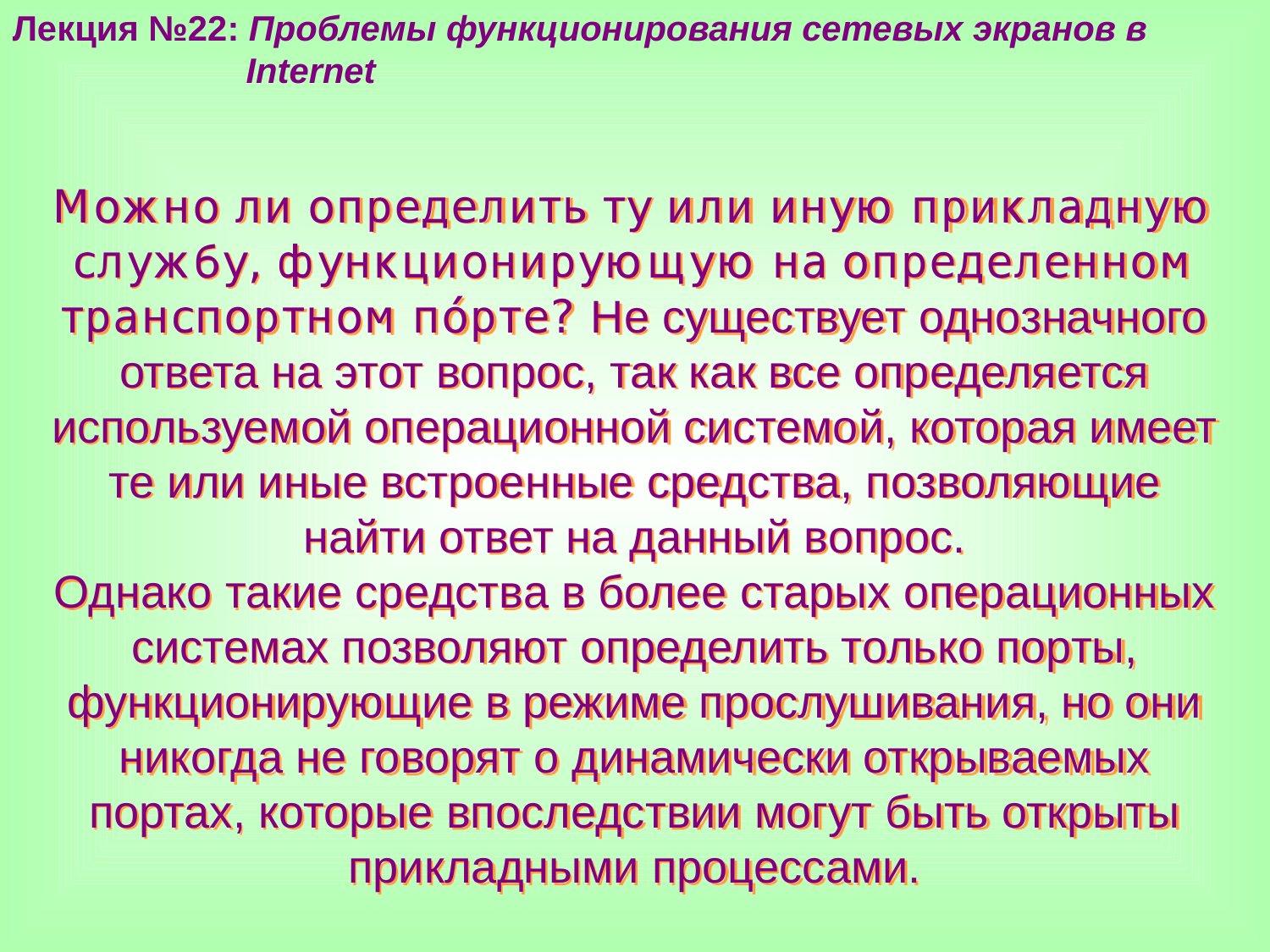

Лекция №22: Проблемы функционирования сетевых экранов в
                        Internet
Можно ли определить ту или иную прикладную службу, функционирующую на определенном транспортном пóрте? Не существует однозначного ответа на этот вопрос, так как все определяется используемой операционной системой, которая имеет те или иные встроенные средства, позволяющие найти ответ на данный вопрос.
Однако такие средства в более старых операционных системах позволяют определить только порты, функционирующие в режиме прослушивания, но они никогда не говорят о динамически открываемых портах, которые впоследствии могут быть открыты прикладными процессами.